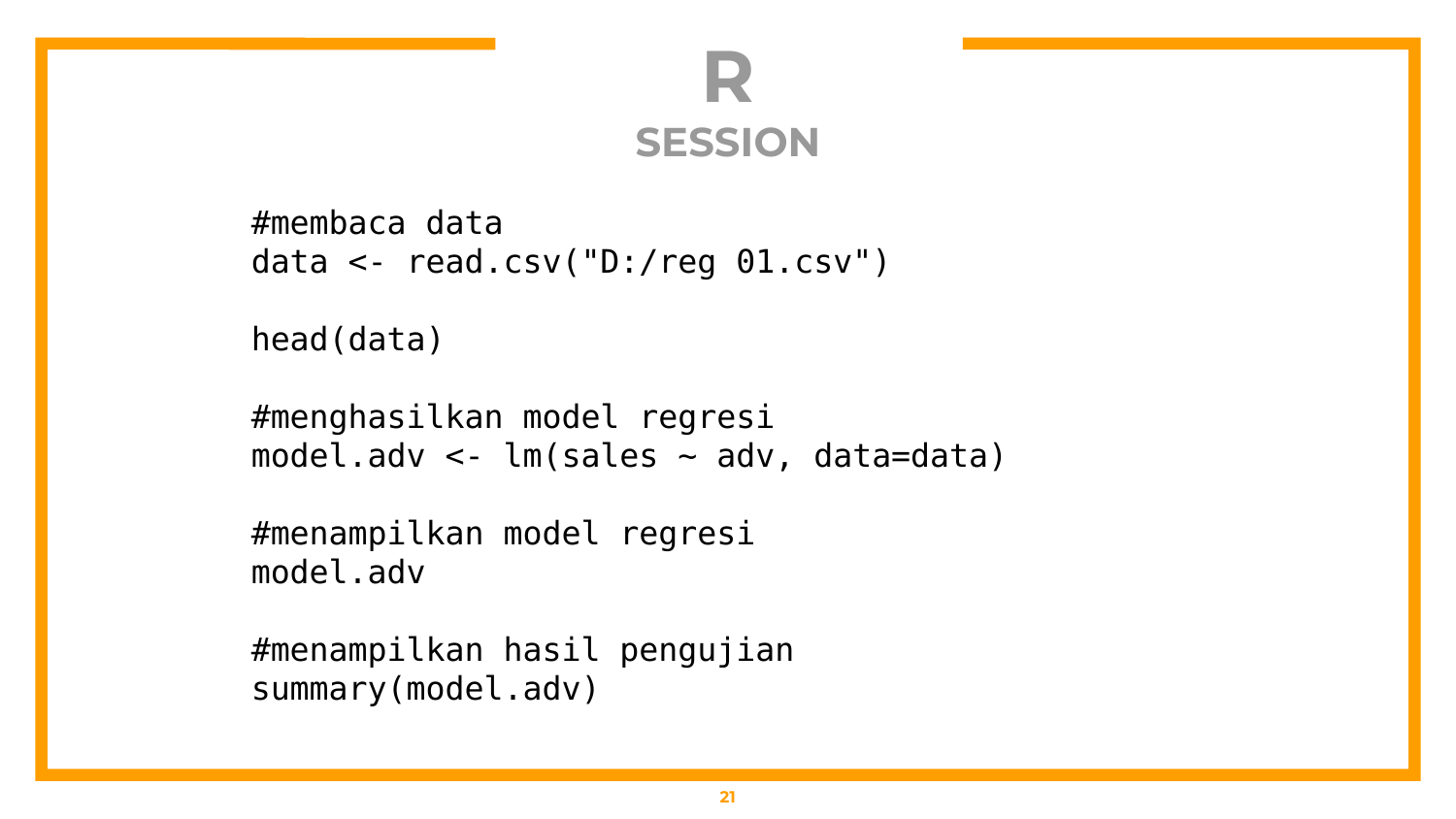

# R SESSION
#membaca data
data <- read.csv("D:/reg 01.csv")

head(data)

#menghasilkan model regresi
model.adv <- lm(sales ~ adv, data=data)

#menampilkan model regresi
model.adv

#menampilkan hasil pengujian
summary(model.adv)
21